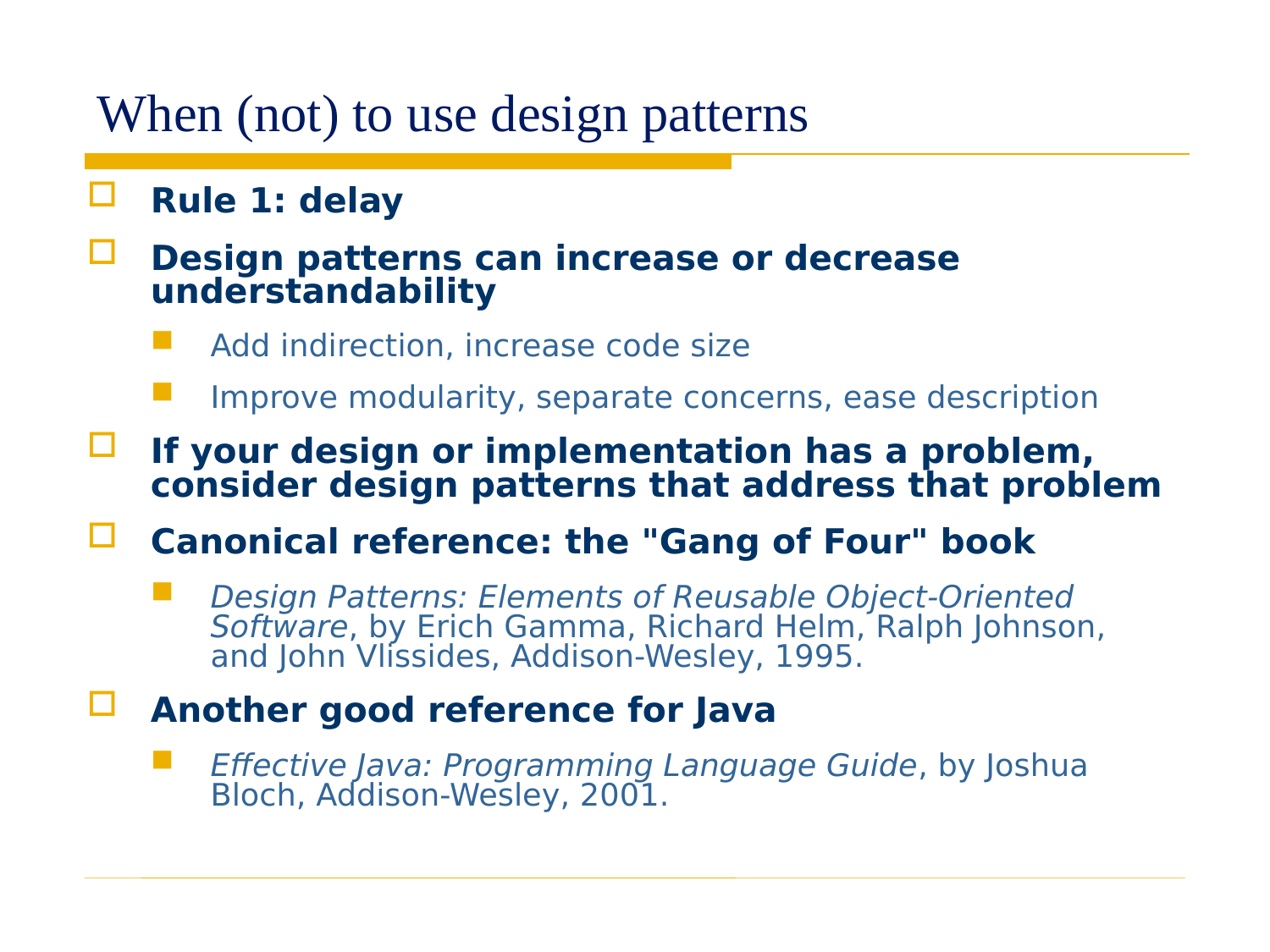

# When (not) to use design patterns
Rule 1: delay
Design patterns can increase or decrease understandability
Add indirection, increase code size
Improve modularity, separate concerns, ease description
If your design or implementation has a problem, consider design patterns that address that problem
Canonical reference: the "Gang of Four" book
Design Patterns: Elements of Reusable Object-Oriented Software, by Erich Gamma, Richard Helm, Ralph Johnson, and John Vlissides, Addison-Wesley, 1995.
Another good reference for Java
Effective Java: Programming Language Guide, by Joshua Bloch, Addison-Wesley, 2001.